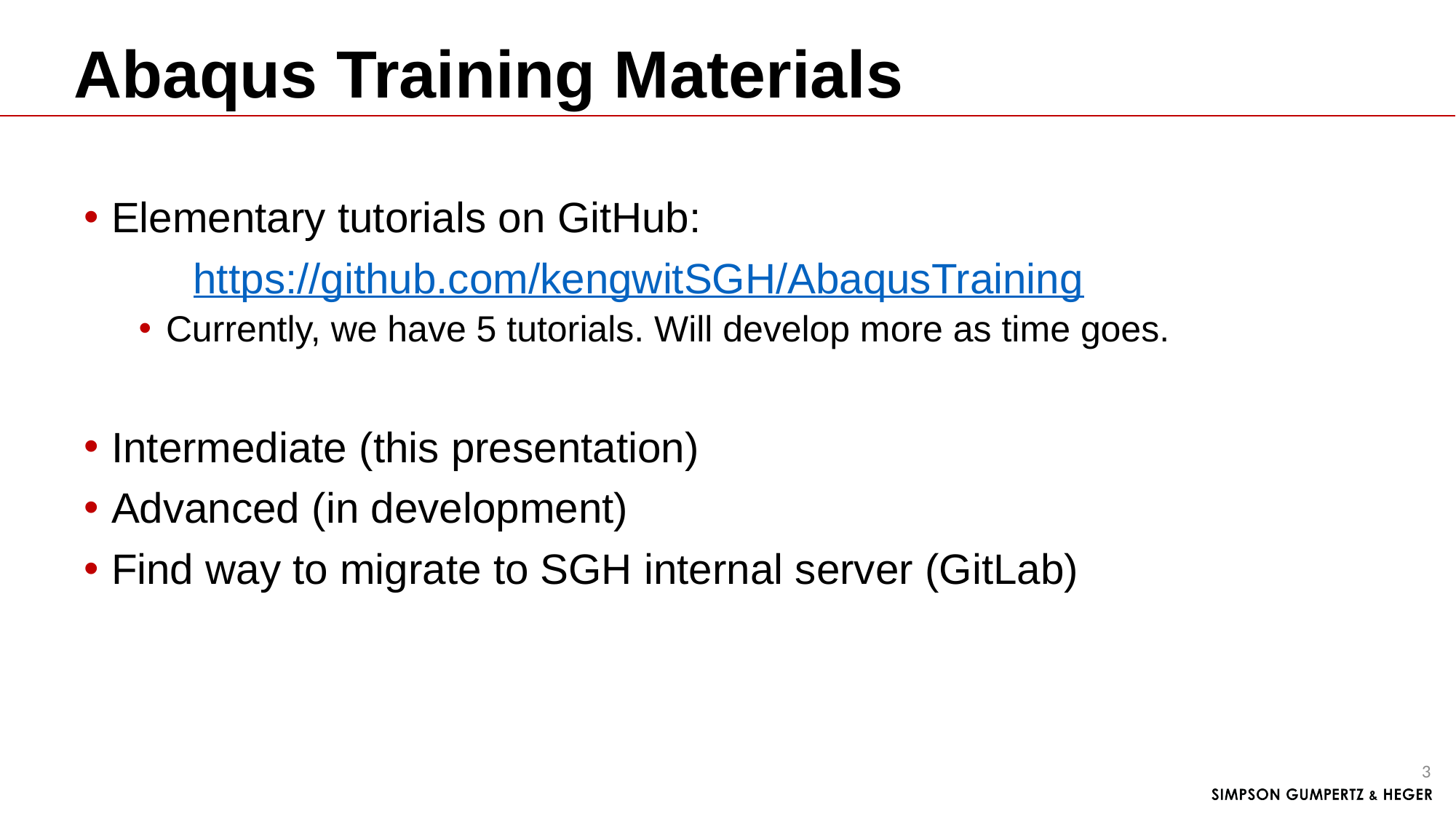

# Abaqus Training Materials
Elementary tutorials on GitHub:
	https://github.com/kengwitSGH/AbaqusTraining
Currently, we have 5 tutorials. Will develop more as time goes.

Intermediate (this presentation)
Advanced (in development)
Find way to migrate to SGH internal server (GitLab)